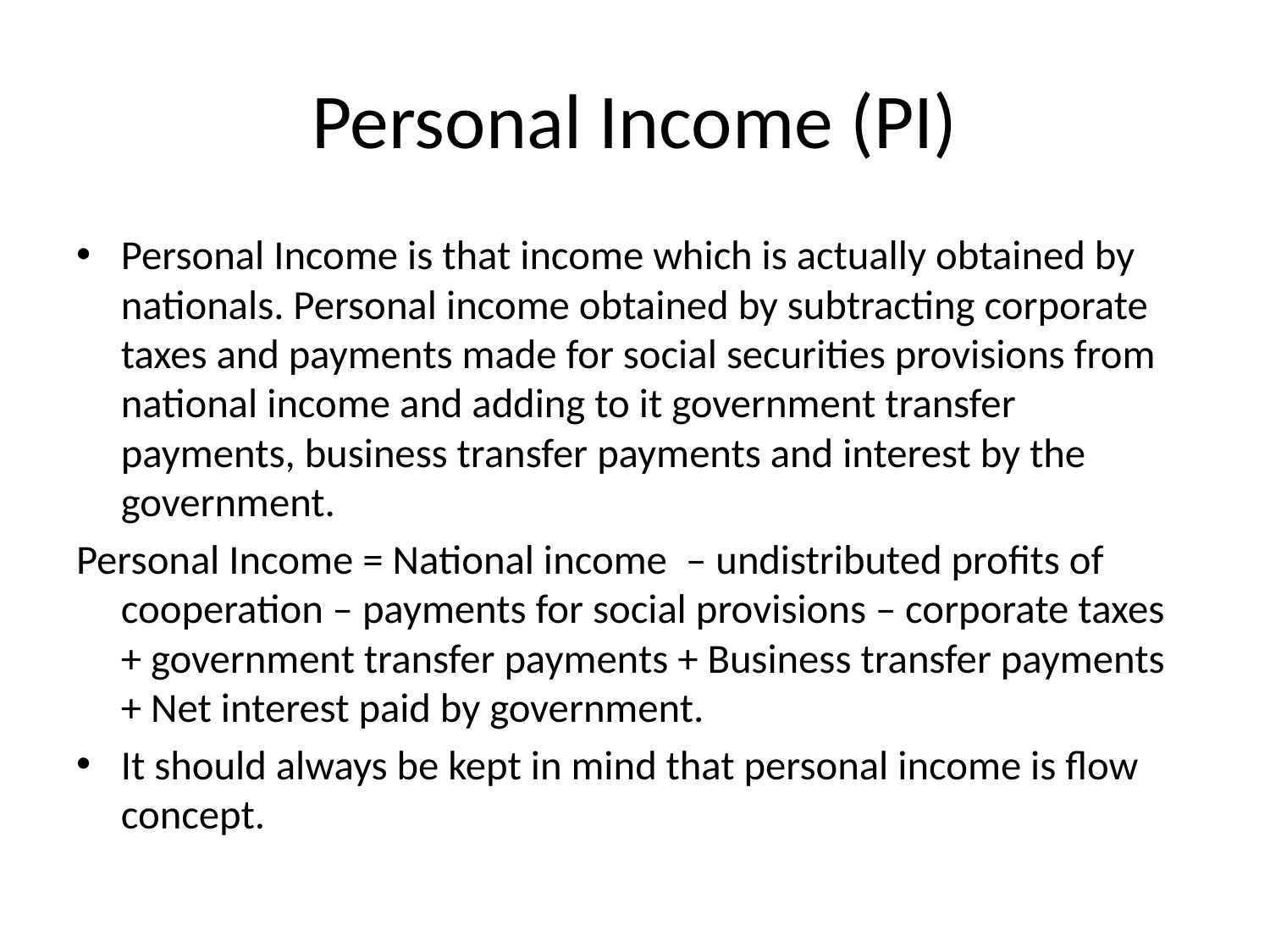

# Personal Income (PI)
Personal Income is that income which is actually obtained by nationals. Personal income obtained by subtracting corporate taxes and payments made for social securities provisions from national income and adding to it government transfer payments, business transfer payments and interest by the government.
Personal Income = National income  – undistributed profits of cooperation – payments for social provisions – corporate taxes + government transfer payments + Business transfer payments + Net interest paid by government.
It should always be kept in mind that personal income is flow concept.